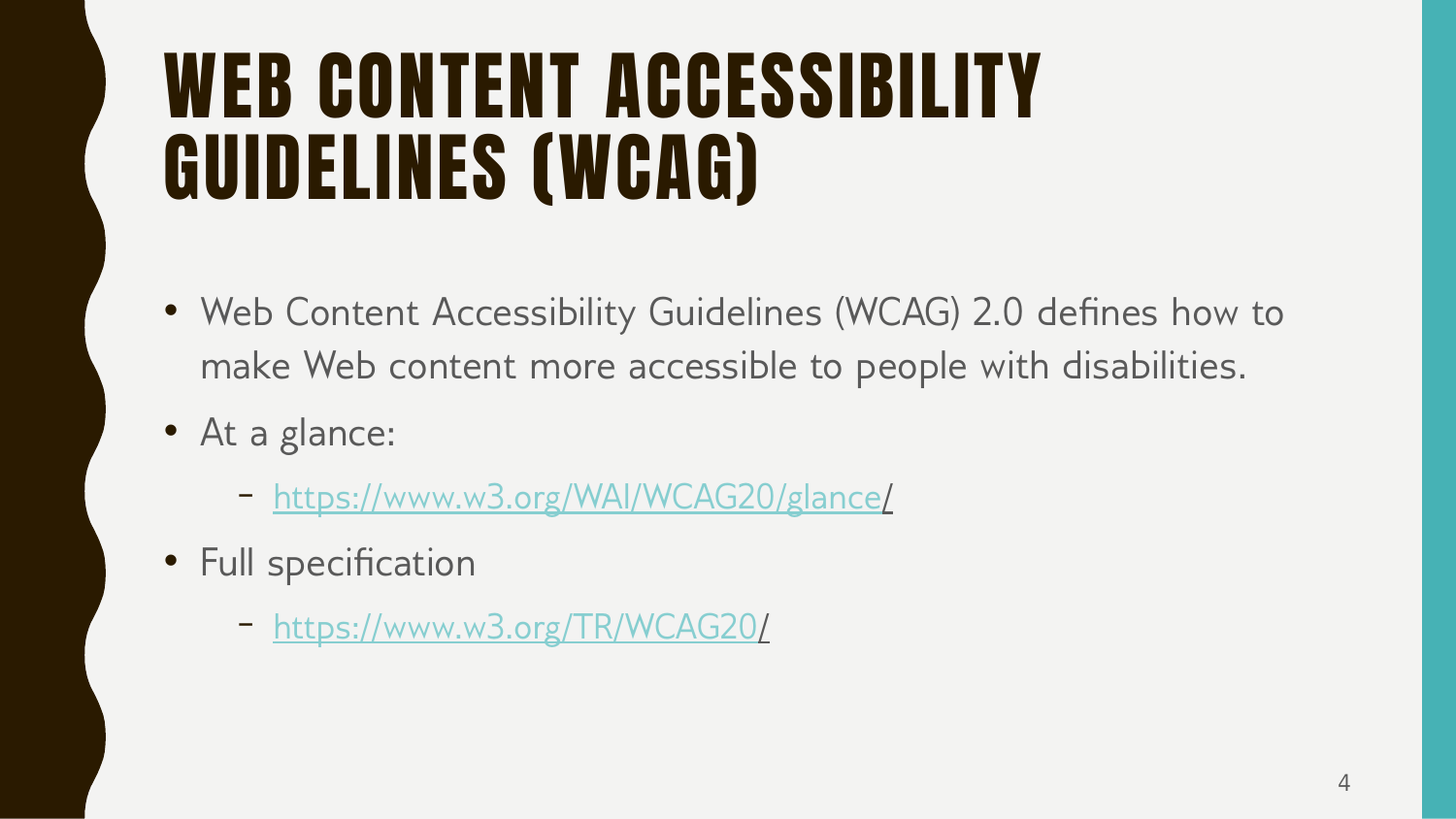

# Web Content Accessibility Guidelines (WCAG)
Web Content Accessibility Guidelines (WCAG) 2.0 defines how to make Web content more accessible to people with disabilities.
At a glance:
https://www.w3.org/WAI/WCAG20/glance/
Full specification
https://www.w3.org/TR/WCAG20/
4